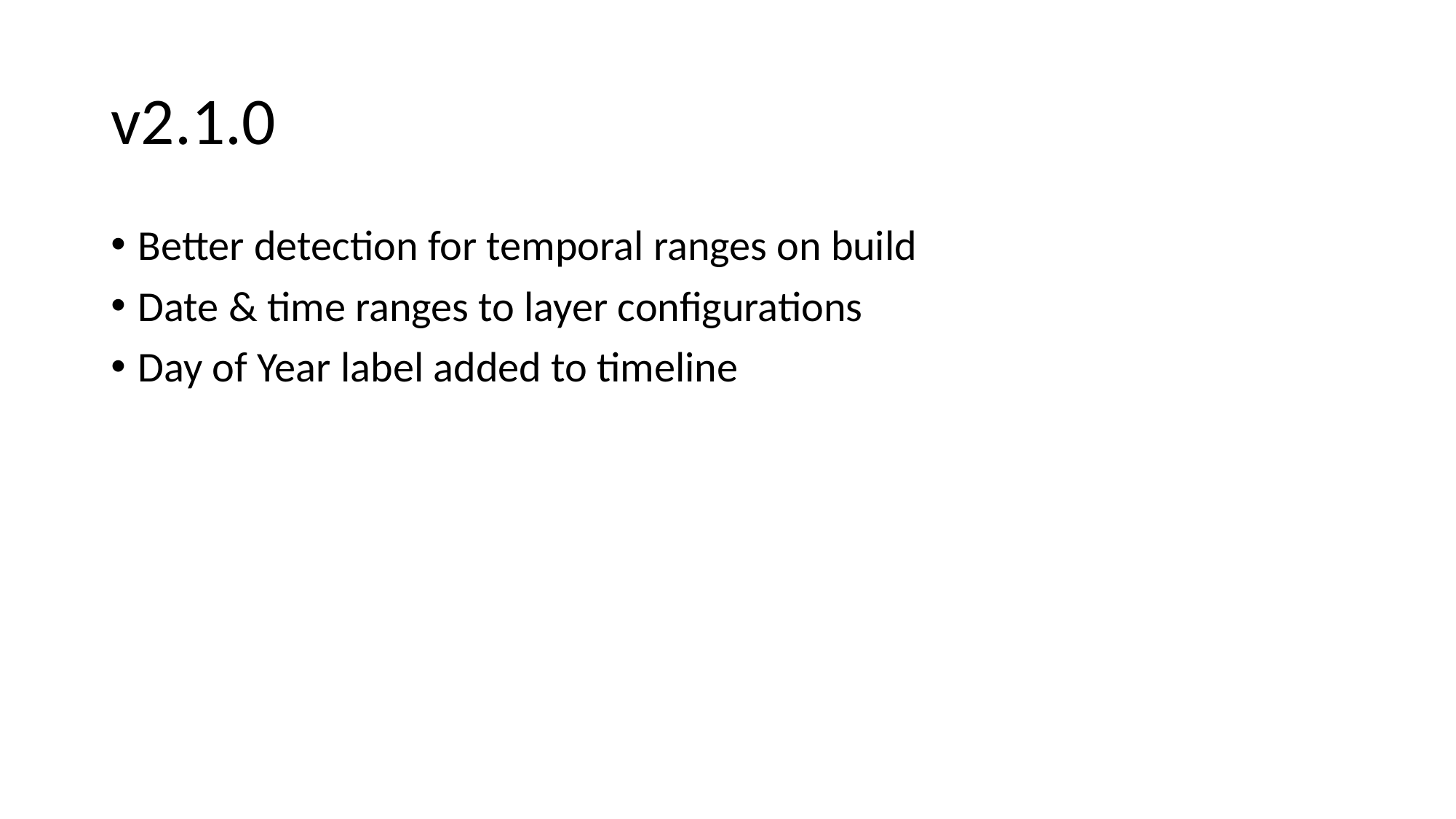

# v2.1.0
Better detection for temporal ranges on build
Date & time ranges to layer configurations
Day of Year label added to timeline